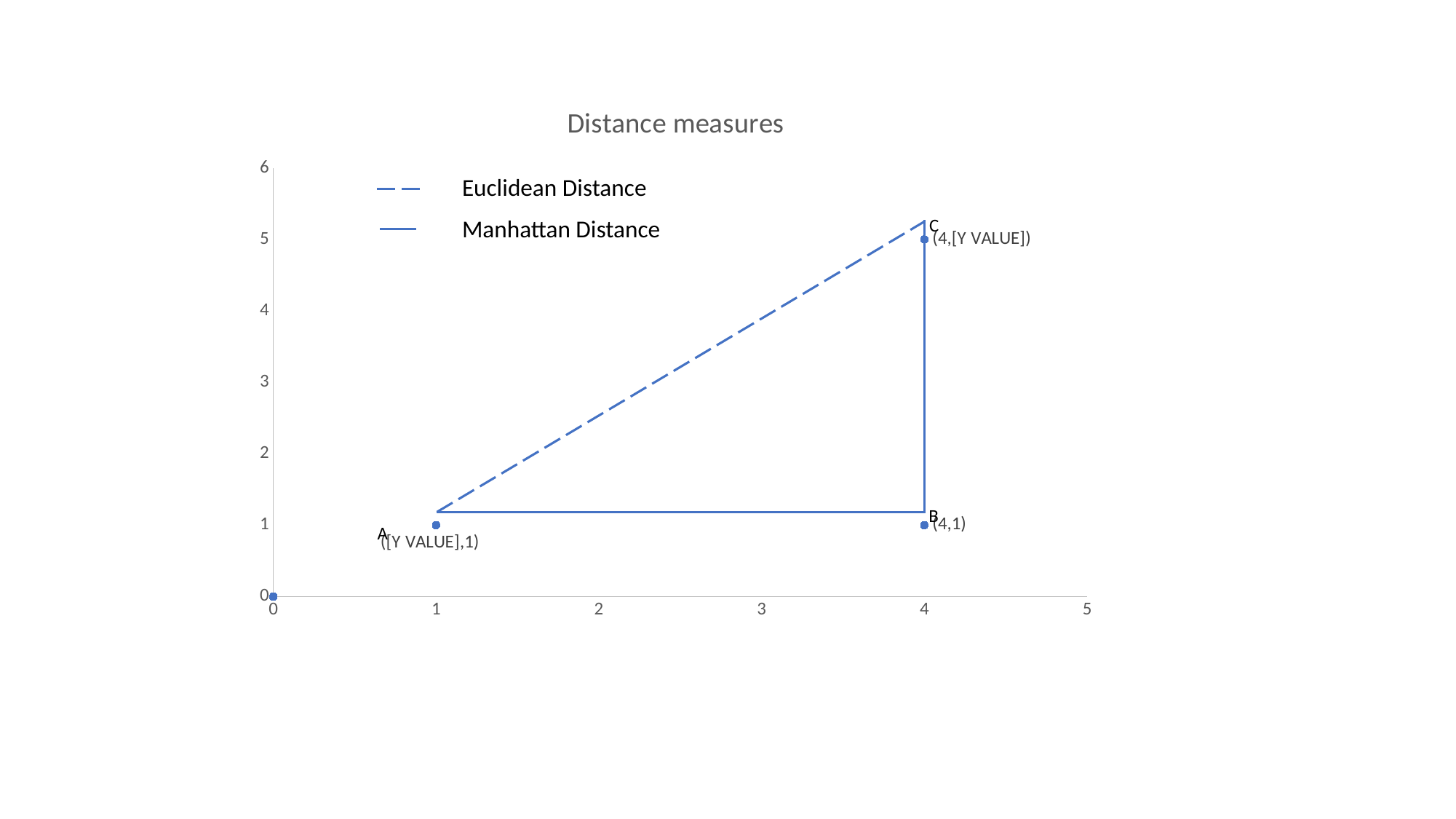

### Chart: Distance measures

| Category | Y-Values |
|---|---|
Euclidean Distance
Manhattan Distance
C
B
A